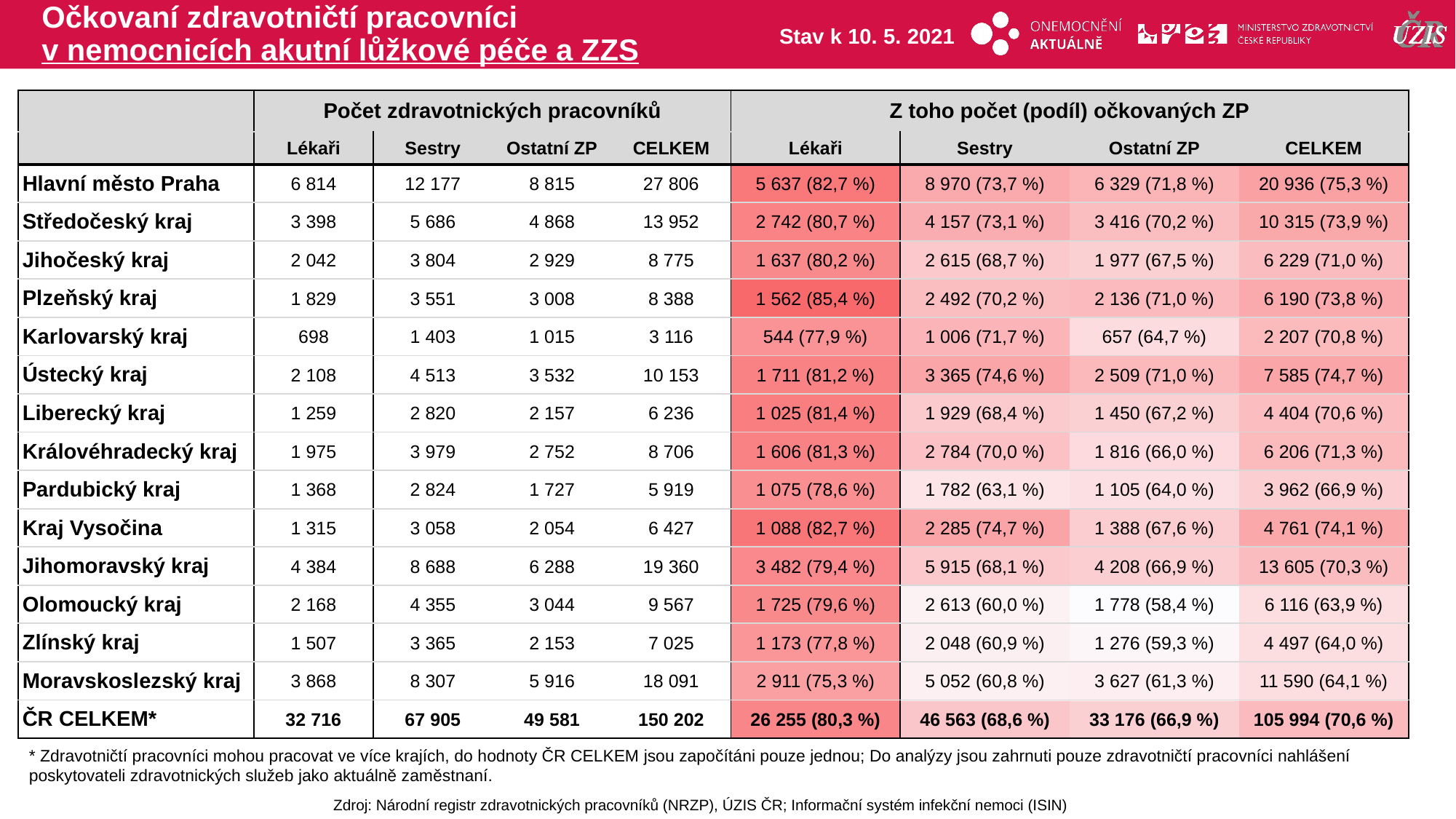

# Očkovaní zdravotničtí pracovníci v nemocnicích akutní lůžkové péče a ZZS
Stav k 10. 5. 2021
|  | Počet zdravotnických pracovníků |  |  |  | Z toho počet (podíl) očkovaných ZP |  |  |  |
| --- | --- | --- | --- | --- | --- | --- | --- | --- |
|  | Lékaři | Sestry | Ostatní ZP | CELKEM | Lékaři | Sestry | Ostatní ZP | CELKEM |
| Hlavní město Praha | 6 814 | 12 177 | 8 815 | 27 806 | 5 637 (82,7 %) | 8 970 (73,7 %) | 6 329 (71,8 %) | 20 936 (75,3 %) |
| Středočeský kraj | 3 398 | 5 686 | 4 868 | 13 952 | 2 742 (80,7 %) | 4 157 (73,1 %) | 3 416 (70,2 %) | 10 315 (73,9 %) |
| Jihočeský kraj | 2 042 | 3 804 | 2 929 | 8 775 | 1 637 (80,2 %) | 2 615 (68,7 %) | 1 977 (67,5 %) | 6 229 (71,0 %) |
| Plzeňský kraj | 1 829 | 3 551 | 3 008 | 8 388 | 1 562 (85,4 %) | 2 492 (70,2 %) | 2 136 (71,0 %) | 6 190 (73,8 %) |
| Karlovarský kraj | 698 | 1 403 | 1 015 | 3 116 | 544 (77,9 %) | 1 006 (71,7 %) | 657 (64,7 %) | 2 207 (70,8 %) |
| Ústecký kraj | 2 108 | 4 513 | 3 532 | 10 153 | 1 711 (81,2 %) | 3 365 (74,6 %) | 2 509 (71,0 %) | 7 585 (74,7 %) |
| Liberecký kraj | 1 259 | 2 820 | 2 157 | 6 236 | 1 025 (81,4 %) | 1 929 (68,4 %) | 1 450 (67,2 %) | 4 404 (70,6 %) |
| Královéhradecký kraj | 1 975 | 3 979 | 2 752 | 8 706 | 1 606 (81,3 %) | 2 784 (70,0 %) | 1 816 (66,0 %) | 6 206 (71,3 %) |
| Pardubický kraj | 1 368 | 2 824 | 1 727 | 5 919 | 1 075 (78,6 %) | 1 782 (63,1 %) | 1 105 (64,0 %) | 3 962 (66,9 %) |
| Kraj Vysočina | 1 315 | 3 058 | 2 054 | 6 427 | 1 088 (82,7 %) | 2 285 (74,7 %) | 1 388 (67,6 %) | 4 761 (74,1 %) |
| Jihomoravský kraj | 4 384 | 8 688 | 6 288 | 19 360 | 3 482 (79,4 %) | 5 915 (68,1 %) | 4 208 (66,9 %) | 13 605 (70,3 %) |
| Olomoucký kraj | 2 168 | 4 355 | 3 044 | 9 567 | 1 725 (79,6 %) | 2 613 (60,0 %) | 1 778 (58,4 %) | 6 116 (63,9 %) |
| Zlínský kraj | 1 507 | 3 365 | 2 153 | 7 025 | 1 173 (77,8 %) | 2 048 (60,9 %) | 1 276 (59,3 %) | 4 497 (64,0 %) |
| Moravskoslezský kraj | 3 868 | 8 307 | 5 916 | 18 091 | 2 911 (75,3 %) | 5 052 (60,8 %) | 3 627 (61,3 %) | 11 590 (64,1 %) |
| ČR CELKEM\* | 32 716 | 67 905 | 49 581 | 150 202 | 26 255 (80,3 %) | 46 563 (68,6 %) | 33 176 (66,9 %) | 105 994 (70,6 %) |
|  |  |  |  |
| --- | --- | --- | --- |
|  |  |  |  |
|  |  |  |  |
|  |  |  |  |
|  |  |  |  |
|  |  |  |  |
|  |  |  |  |
|  |  |  |  |
|  |  |  |  |
|  |  |  |  |
|  |  |  |  |
|  |  |  |  |
|  |  |  |  |
|  |  |  |  |
|  |  |  |  |
* Zdravotničtí pracovníci mohou pracovat ve více krajích, do hodnoty ČR CELKEM jsou započítáni pouze jednou; Do analýzy jsou zahrnuti pouze zdravotničtí pracovníci nahlášení poskytovateli zdravotnických služeb jako aktuálně zaměstnaní.
Zdroj: Národní registr zdravotnických pracovníků (NRZP), ÚZIS ČR; Informační systém infekční nemoci (ISIN)